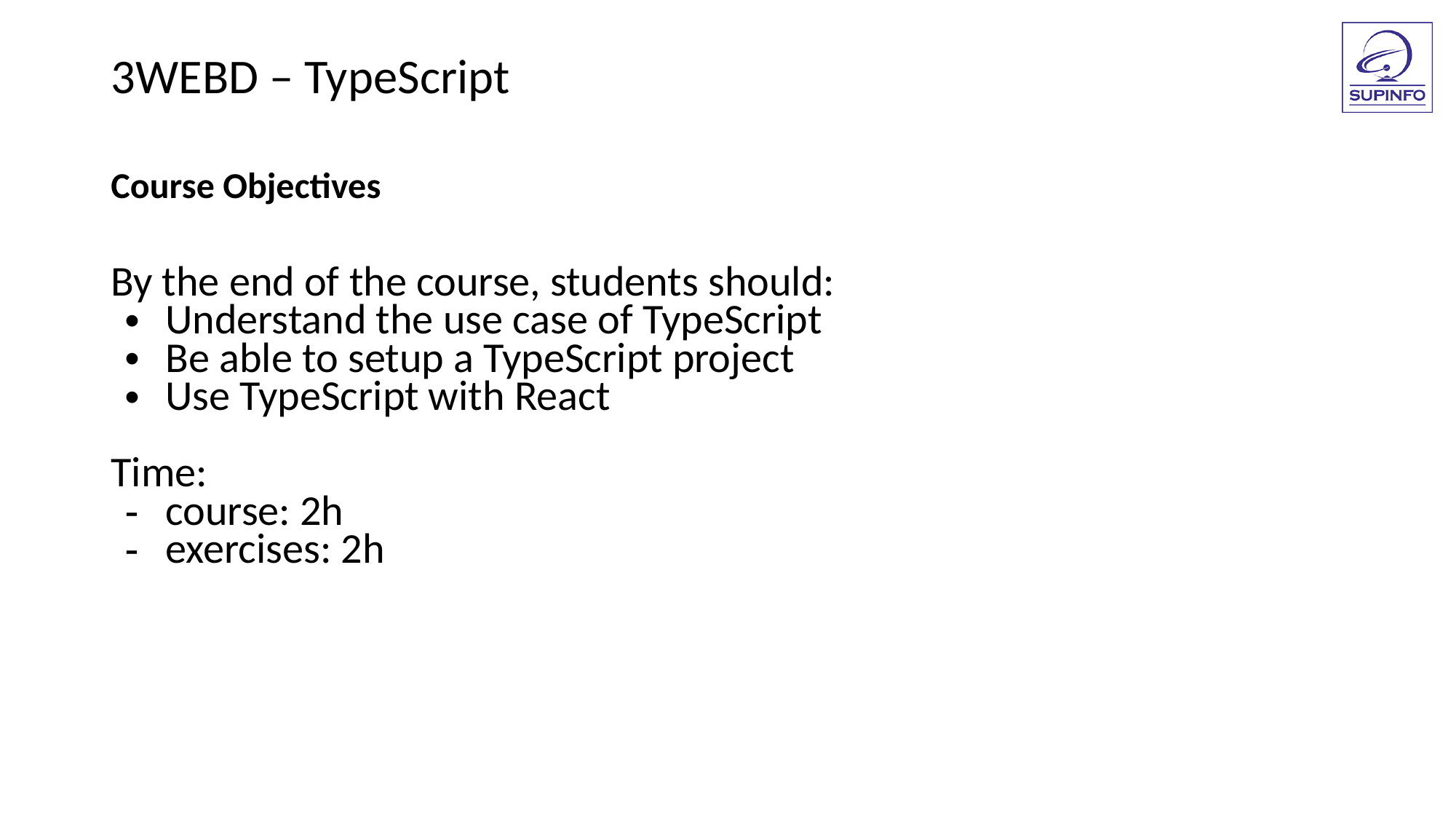

3WEBD – TypeScript
Course Objectives
By the end of the course, students should:
Understand the use case of TypeScript
Be able to setup a TypeScript project
Use TypeScript with React

Time:
course: 2h
exercises: 2h